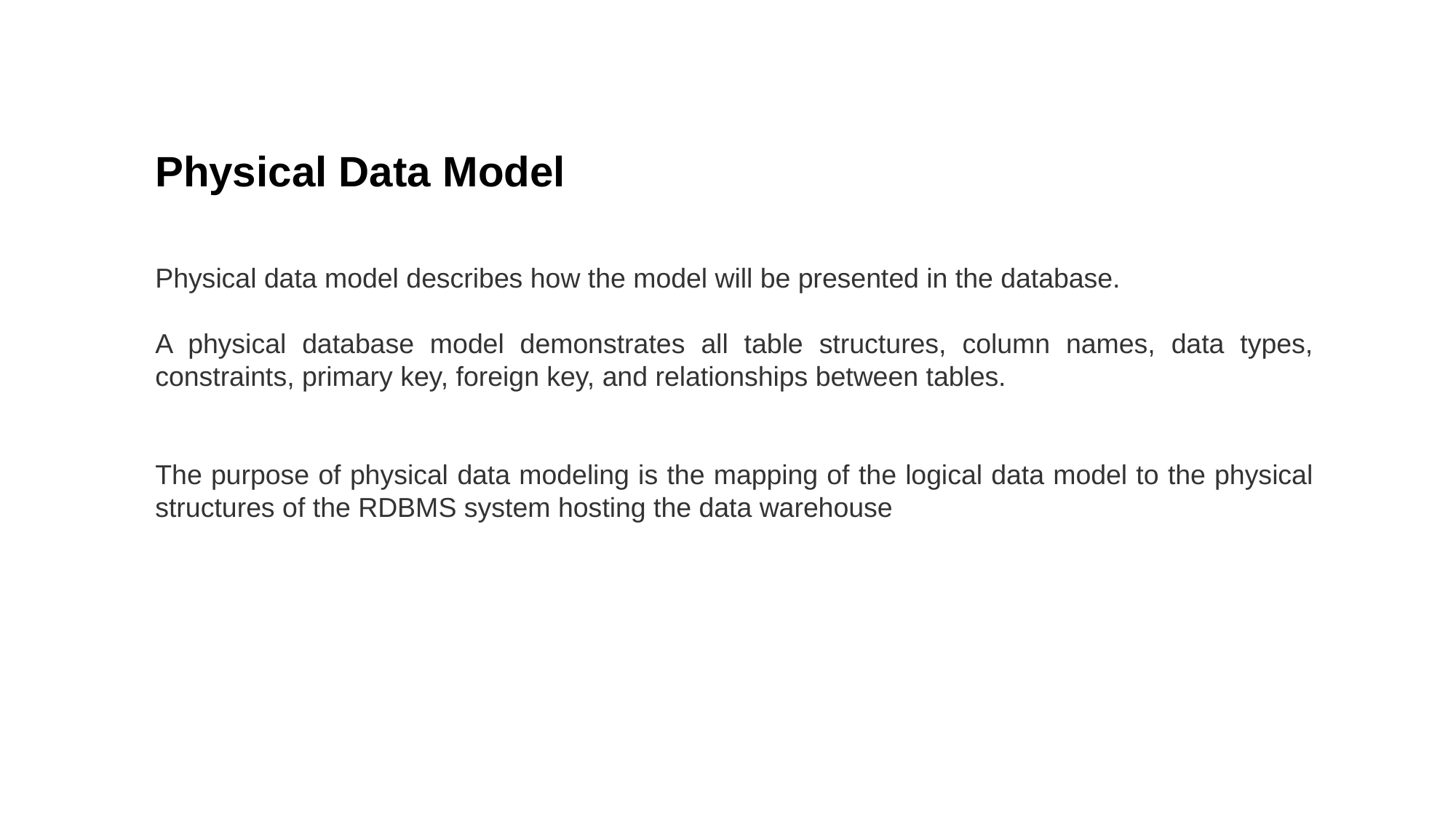

Physical Data Model

Physical data model describes how the model will be presented in the database.

A physical database model demonstrates all table structures, column names, data types, constraints, primary key, foreign key, and relationships between tables.

The purpose of physical data modeling is the mapping of the logical data model to the physical structures of the RDBMS system hosting the data warehouse